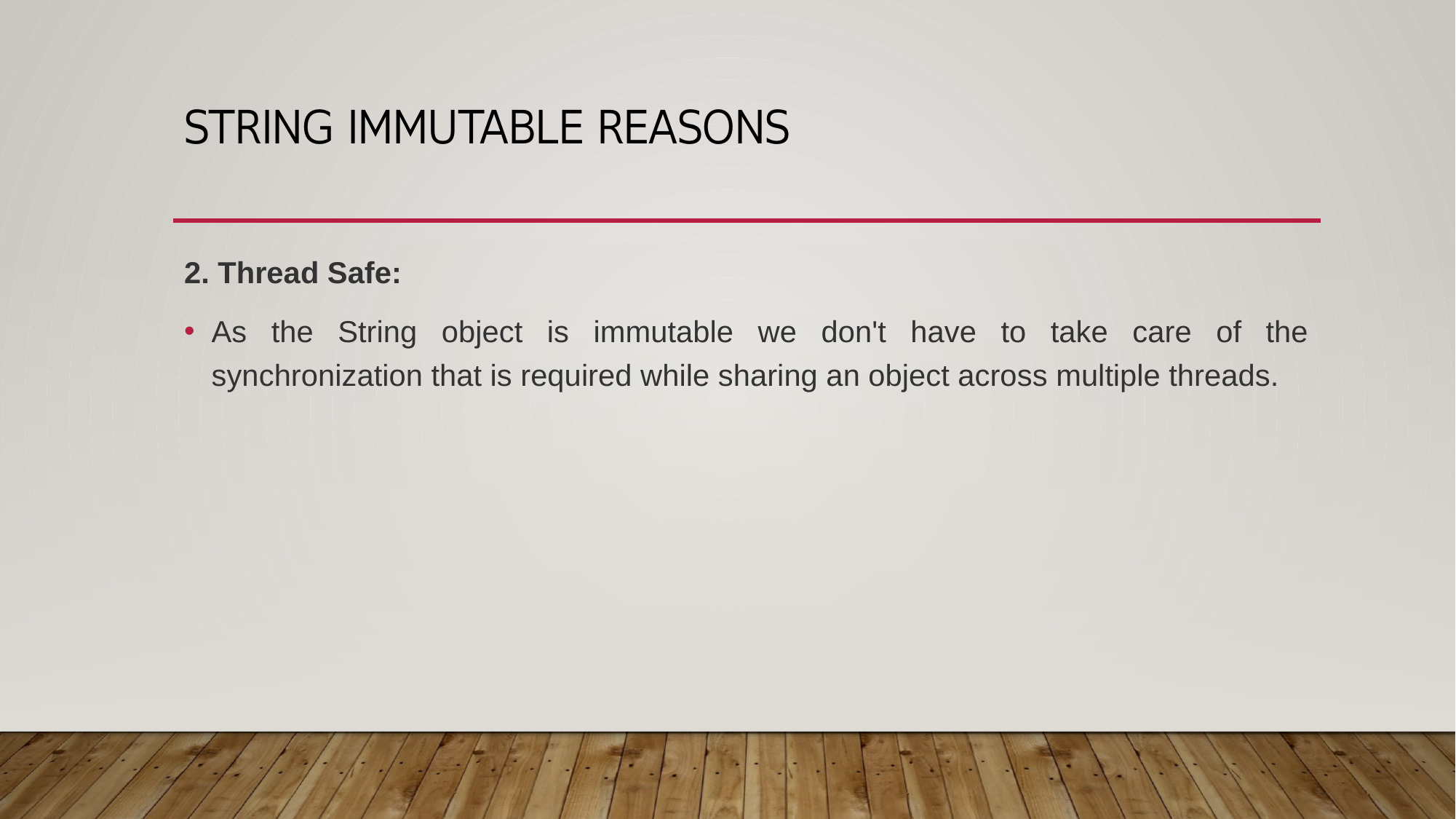

# String immutable reasons
2. Thread Safe:
As the String object is immutable we don't have to take care of the synchronization that is required while sharing an object across multiple threads.